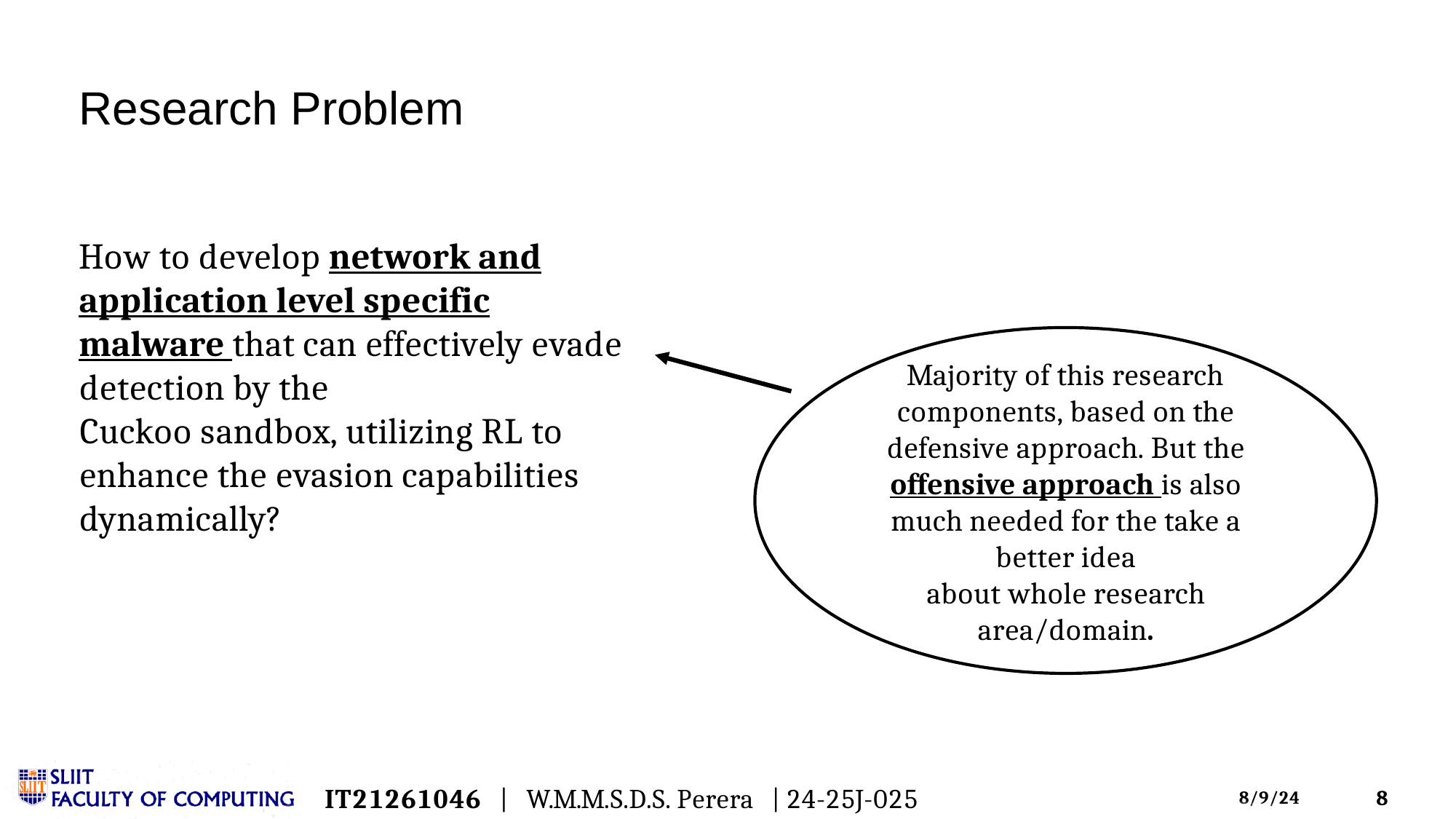

Research Problem
How to develop network and application level specific malware that can effectively evade detection by the
Cuckoo sandbox, utilizing RL to enhance the evasion capabilities dynamically?
Majority of this research components, based on the defensive approach. But the offensive approach is also much needed for the take a better idea
about whole research area/domain.
IT21261046   |   W.M.M.S.D.S. Perera   | 24-25J-025